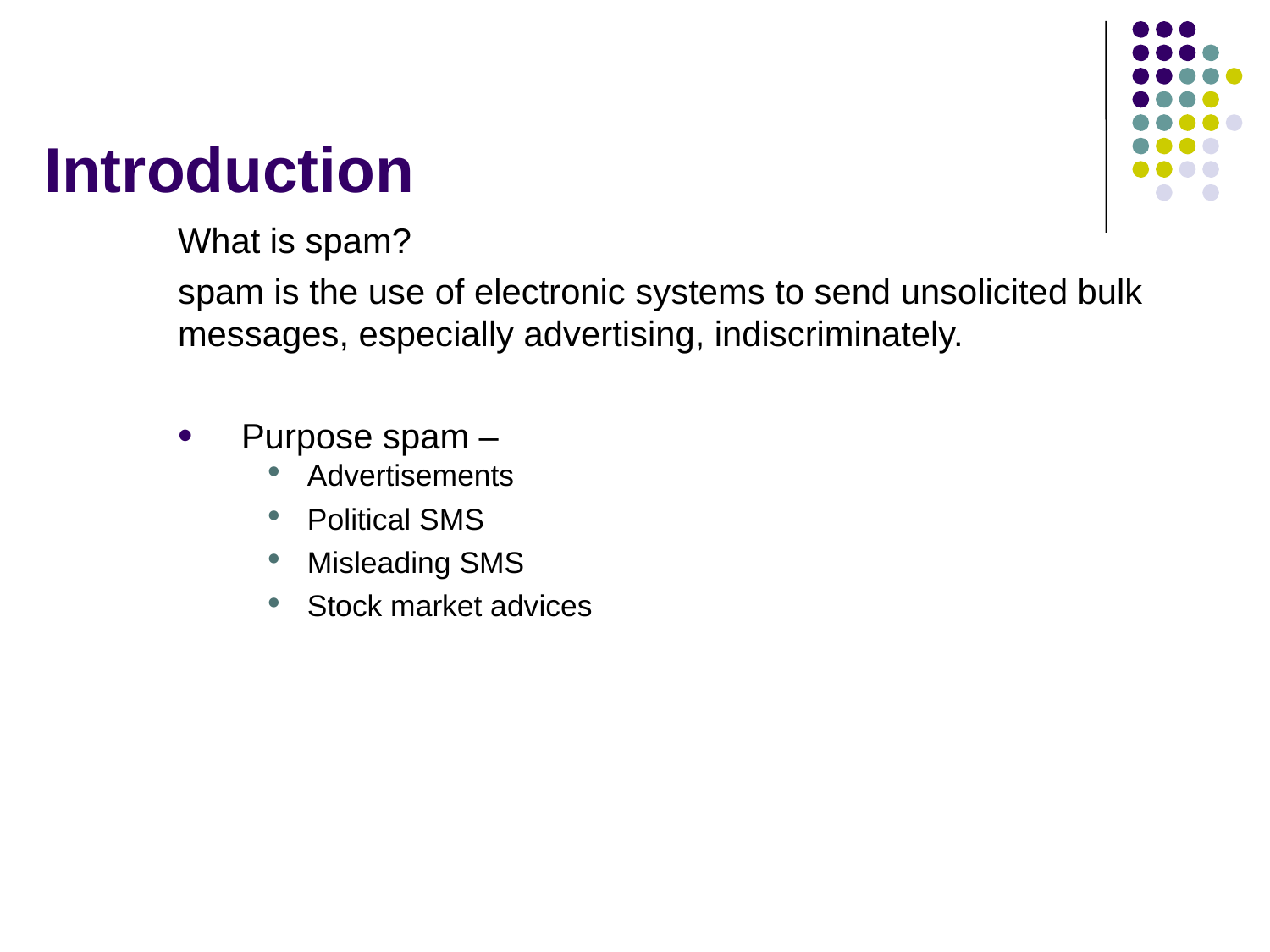

# Introduction
What is spam?
spam is the use of electronic systems to send unsolicited bulk messages, especially advertising, indiscriminately.

Purpose spam –
Advertisements
Political SMS
Misleading SMS
Stock market advices